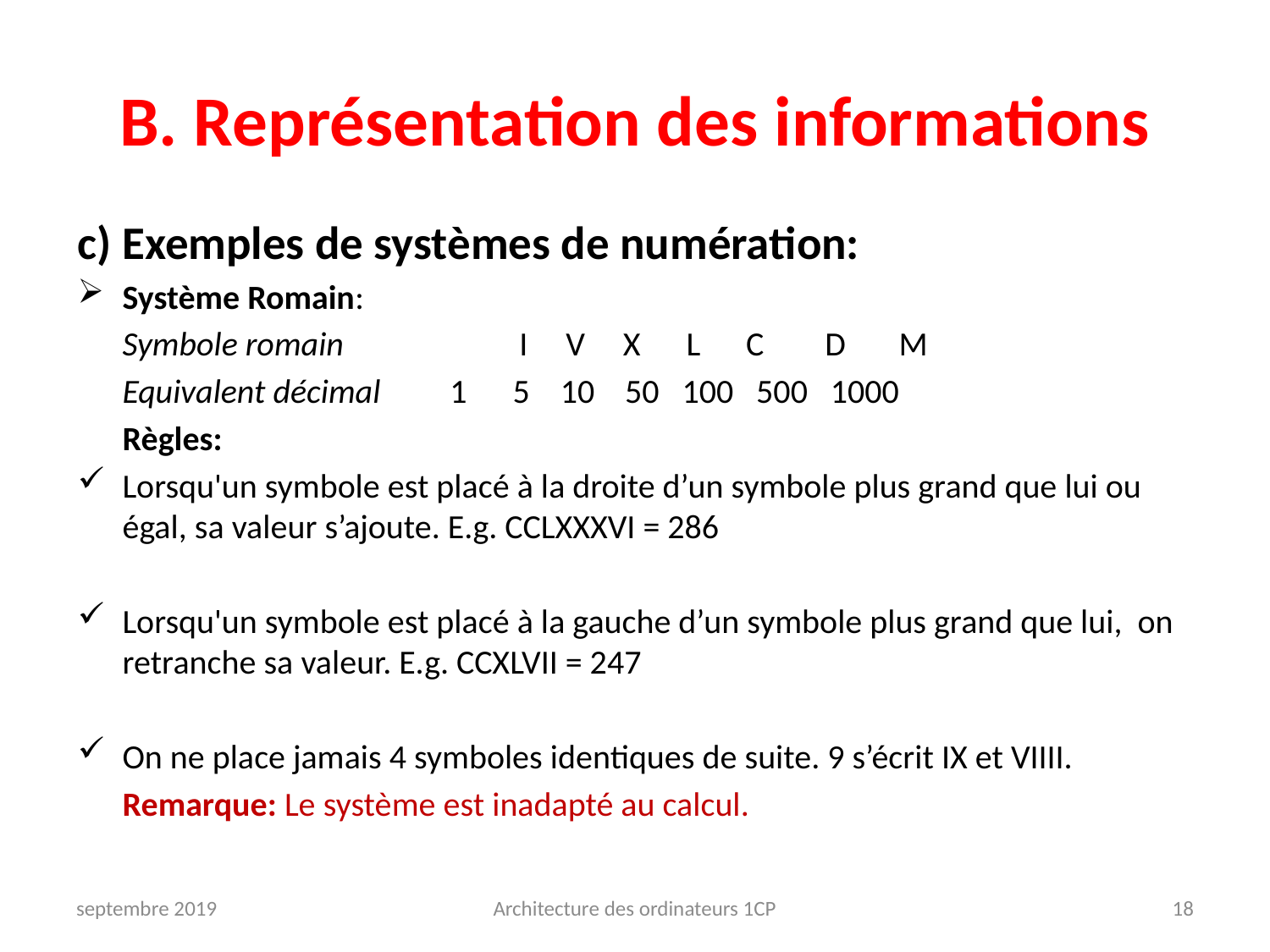

# B. Représentation des informations
c) Exemples de systèmes de numération:
Système Romain:
		Symbole romain                       I     V     X      L      C        D       M
		Equivalent décimal	   1      5    10    50   100   500   1000
	Règles:
Lorsqu'un symbole est placé à la droite d’un symbole plus grand que lui ou égal, sa valeur s’ajoute. E.g. CCLXXXVI = 286

Lorsqu'un symbole est placé à la gauche d’un symbole plus grand que lui,  on retranche sa valeur. E.g. CCXLVII = 247

On ne place jamais 4 symboles identiques de suite. 9 s’écrit IX et VIIII.
	Remarque: Le système est inadapté au calcul.

septembre 2019
Architecture des ordinateurs 1CP
18